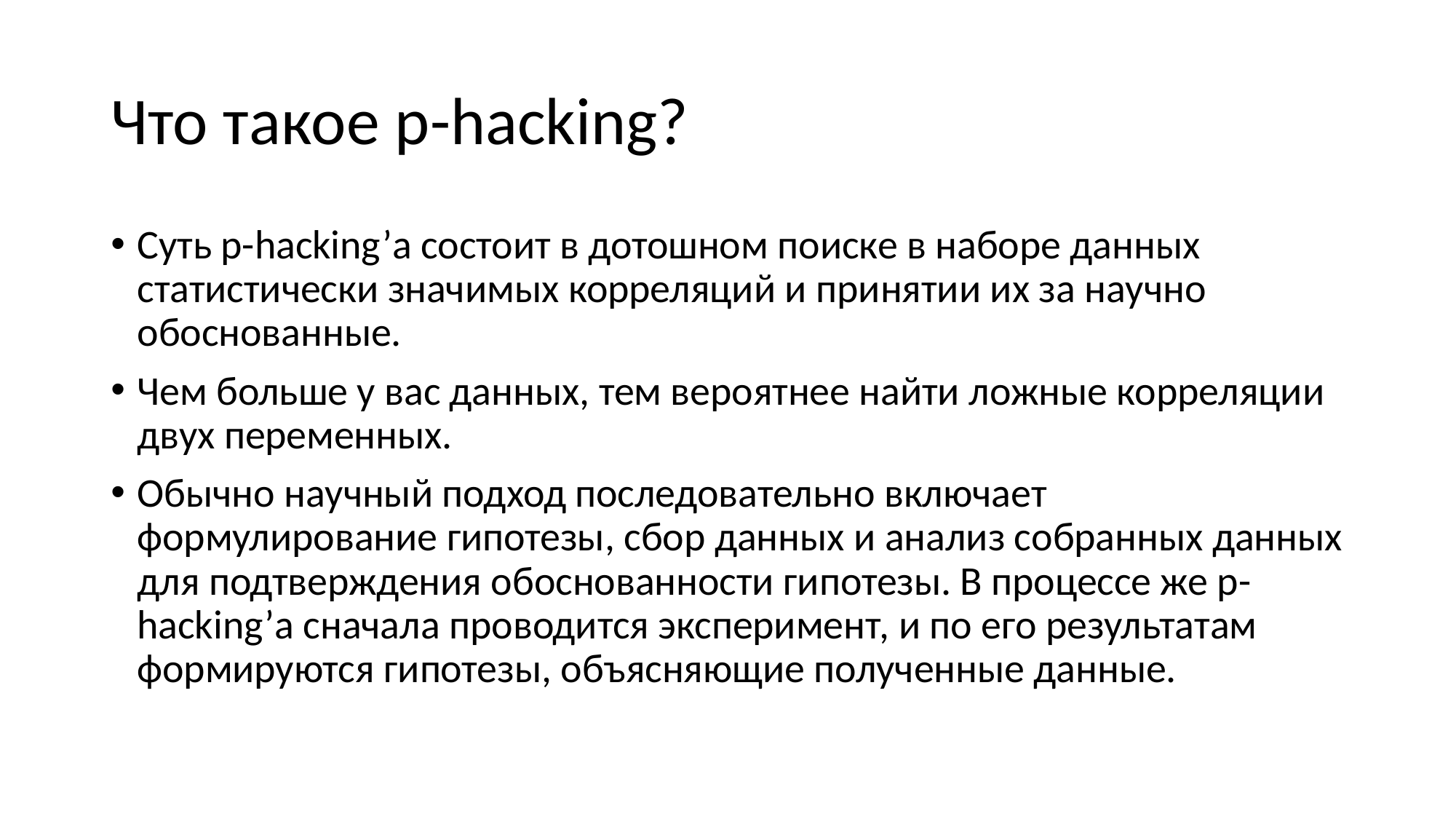

# Что такое p-hacking?
Суть p-hacking’а состоит в дотошном поиске в наборе данных статистически значимых корреляций и принятии их за научно обоснованные.
Чем больше у вас данных, тем вероятнее найти ложные корреляции двух переменных.
Обычно научный подход последовательно включает формулирование гипотезы, сбор данных и анализ собранных данных для подтверждения обоснованности гипотезы. В процессе же p-hacking’а сначала проводится эксперимент, и по его результатам формируются гипотезы, объясняющие полученные данные.